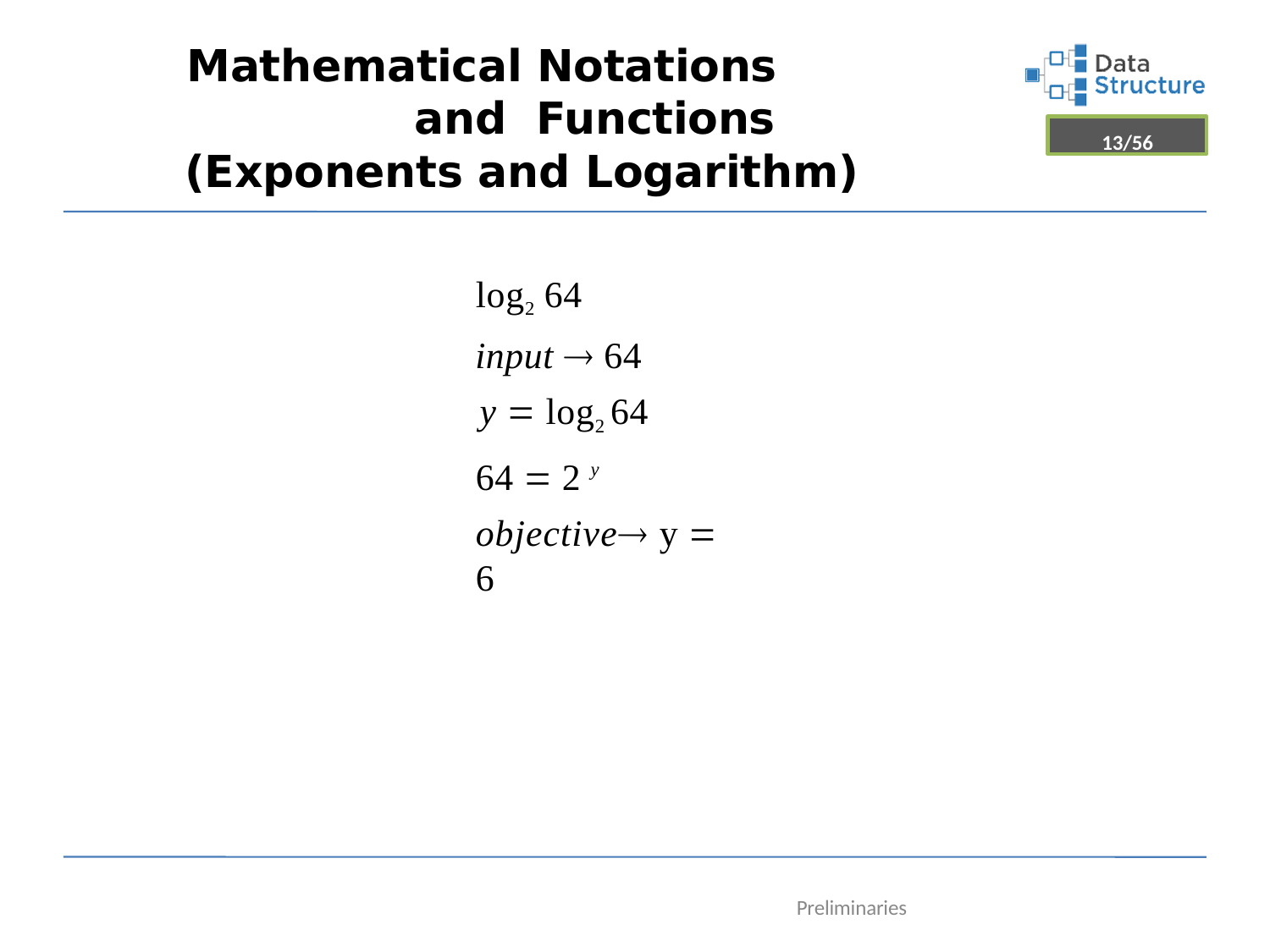

# Mathematical Notations and  Functions
(Exponents and Logarithm)
13/56
log2 64
input → 64
y = log2 64
64 = 2 y
objective→ y = 6
Preliminaries